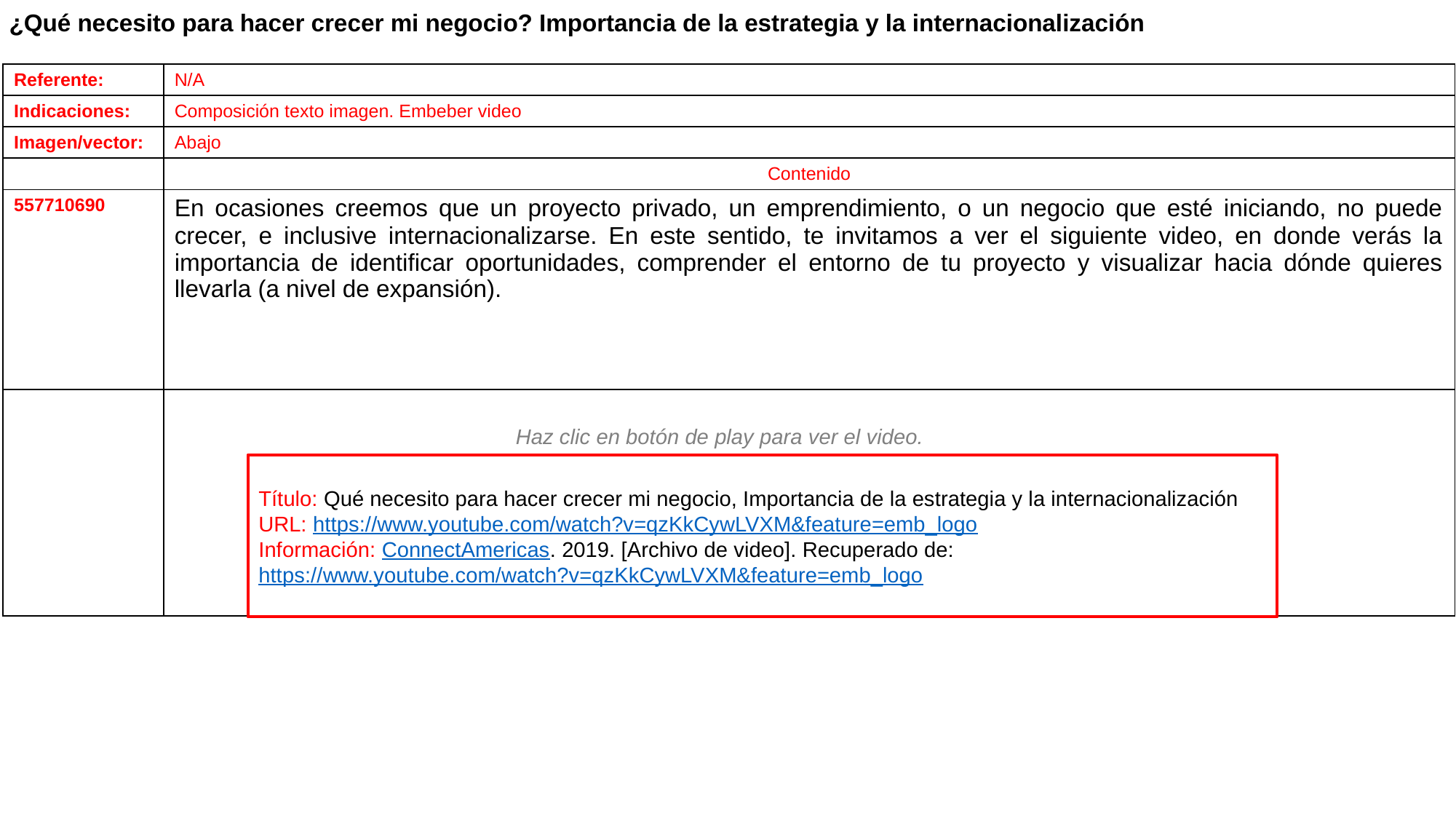

¿Qué necesito para hacer crecer mi negocio? Importancia de la estrategia y la internacionalización
| Referente: | N/A |
| --- | --- |
| Indicaciones: | Composición texto imagen. Embeber video |
| Imagen/vector: | Abajo |
|  | Contenido |
| 557710690 | En ocasiones creemos que un proyecto privado, un emprendimiento, o un negocio que esté iniciando, no puede crecer, e inclusive internacionalizarse. En este sentido, te invitamos a ver el siguiente video, en donde verás la importancia de identificar oportunidades, comprender el entorno de tu proyecto y visualizar hacia dónde quieres llevarla (a nivel de expansión). |
|  |  |

Haz clic en botón de play para ver el video.
Título: Qué necesito para hacer crecer mi negocio, Importancia de la estrategia y la internacionalización
URL: https://www.youtube.com/watch?v=qzKkCywLVXM&feature=emb_logo
Información: ConnectAmericas. 2019. [Archivo de video]. Recuperado de: https://www.youtube.com/watch?v=qzKkCywLVXM&feature=emb_logo